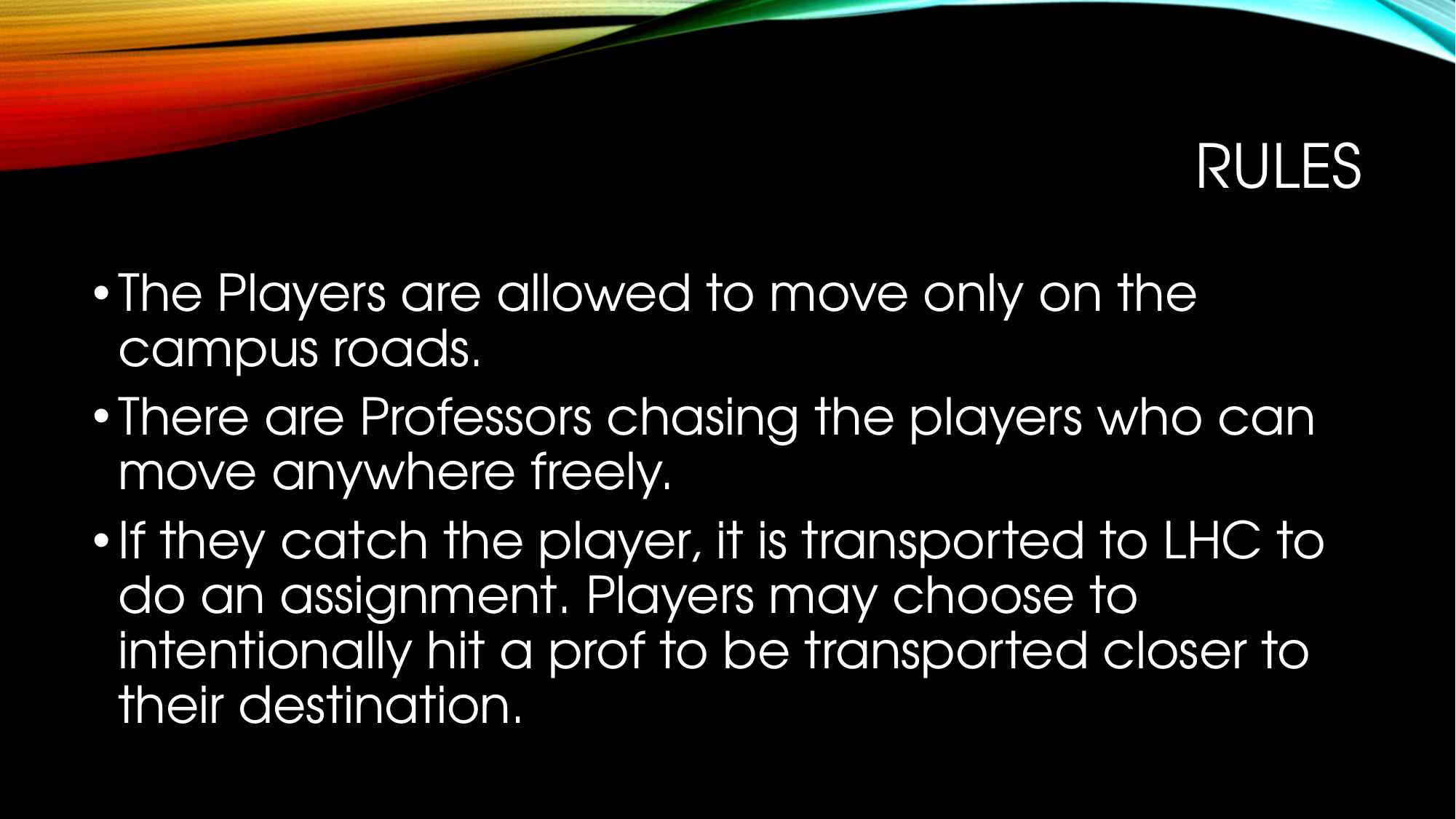

# Rules
The Players are allowed to move only on the campus roads.
There are Professors chasing the players who can move anywhere freely.
If they catch the player, it is transported to LHC to do an assignment. Players may choose to intentionally hit a prof to be transported closer to their destination.